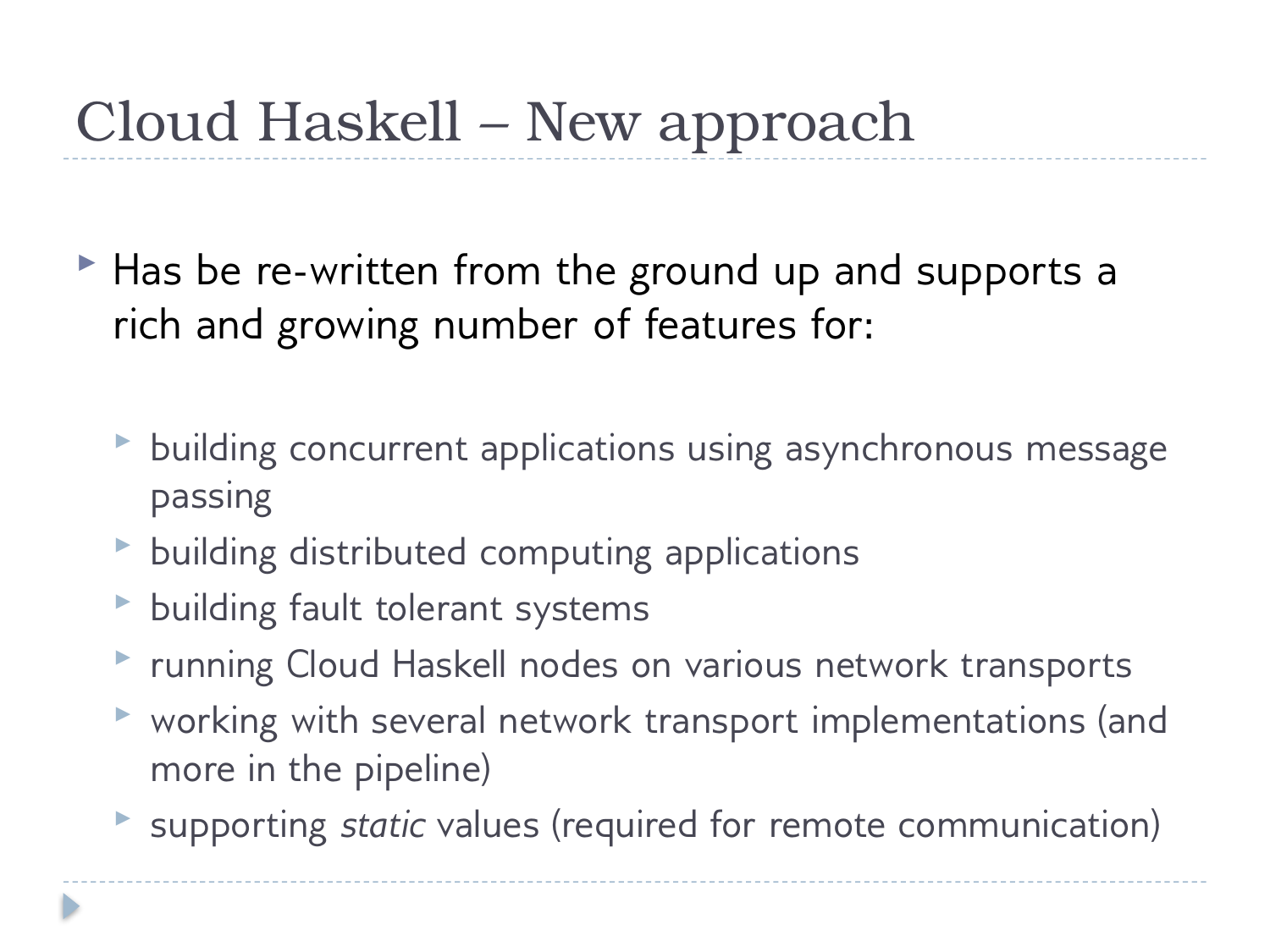

# Cloud Haskell – New approach

Has be re-written from the ground up and supports a rich and growing number of features for:

building concurrent applications using asynchronous message passing
building distributed computing applications
building fault tolerant systems
running Cloud Haskell nodes on various network transports
working with several network transport implementations (and more in the pipeline)
supporting static values (required for remote communication)